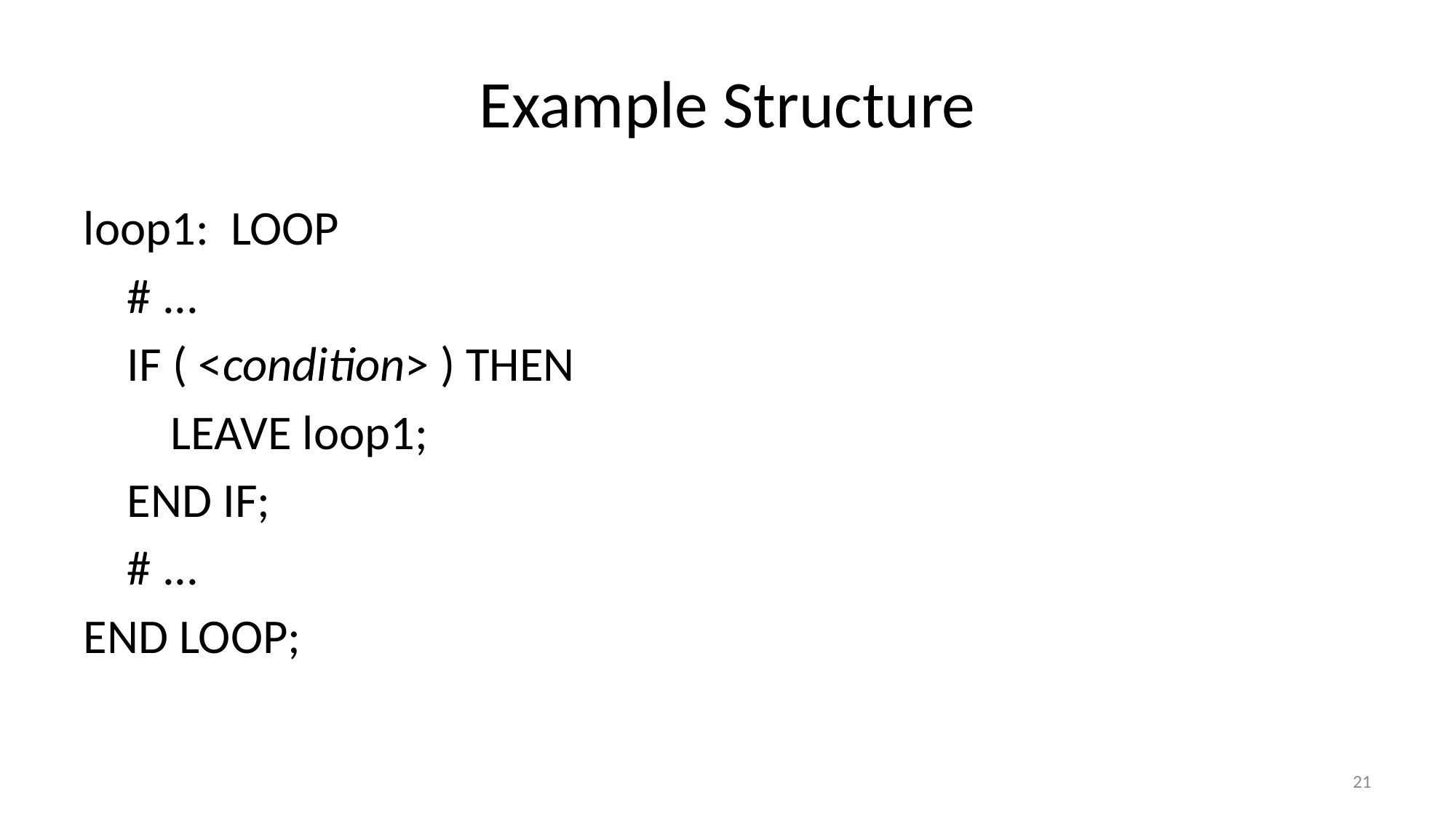

# Example Structure
loop1:  LOOP
    # ...
    IF ( <condition> ) THEN
        LEAVE loop1;
    END IF;
    # ...
END LOOP;

21